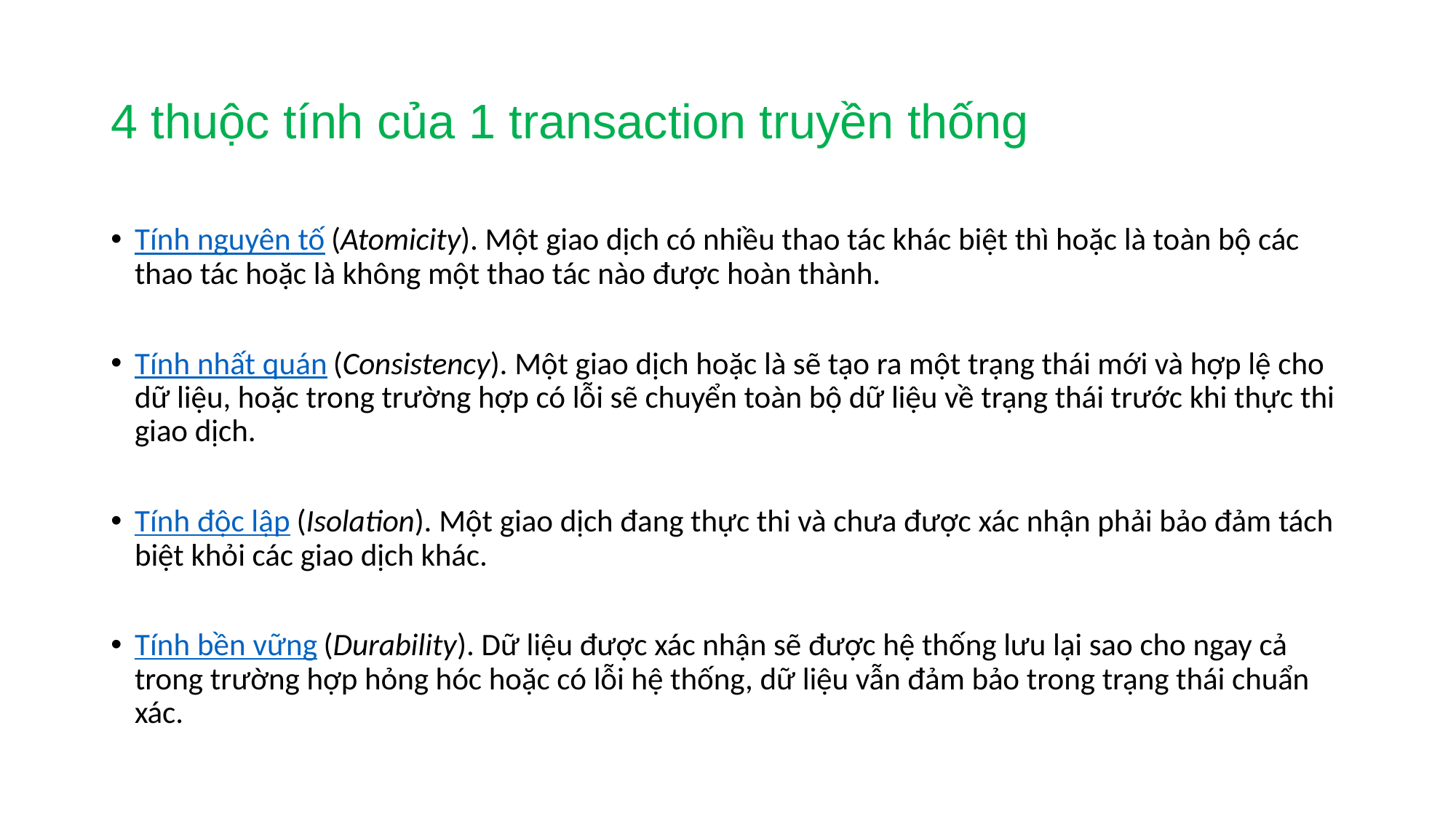

# 4 thuộc tính của 1 transaction truyền thống
Tính nguyên tố (Atomicity). Một giao dịch có nhiều thao tác khác biệt thì hoặc là toàn bộ các thao tác hoặc là không một thao tác nào được hoàn thành.

Tính nhất quán (Consistency). Một giao dịch hoặc là sẽ tạo ra một trạng thái mới và hợp lệ cho dữ liệu, hoặc trong trường hợp có lỗi sẽ chuyển toàn bộ dữ liệu về trạng thái trước khi thực thi giao dịch.

Tính độc lập (Isolation). Một giao dịch đang thực thi và chưa được xác nhận phải bảo đảm tách biệt khỏi các giao dịch khác.

Tính bền vững (Durability). Dữ liệu được xác nhận sẽ được hệ thống lưu lại sao cho ngay cả trong trường hợp hỏng hóc hoặc có lỗi hệ thống, dữ liệu vẫn đảm bảo trong trạng thái chuẩn xác.